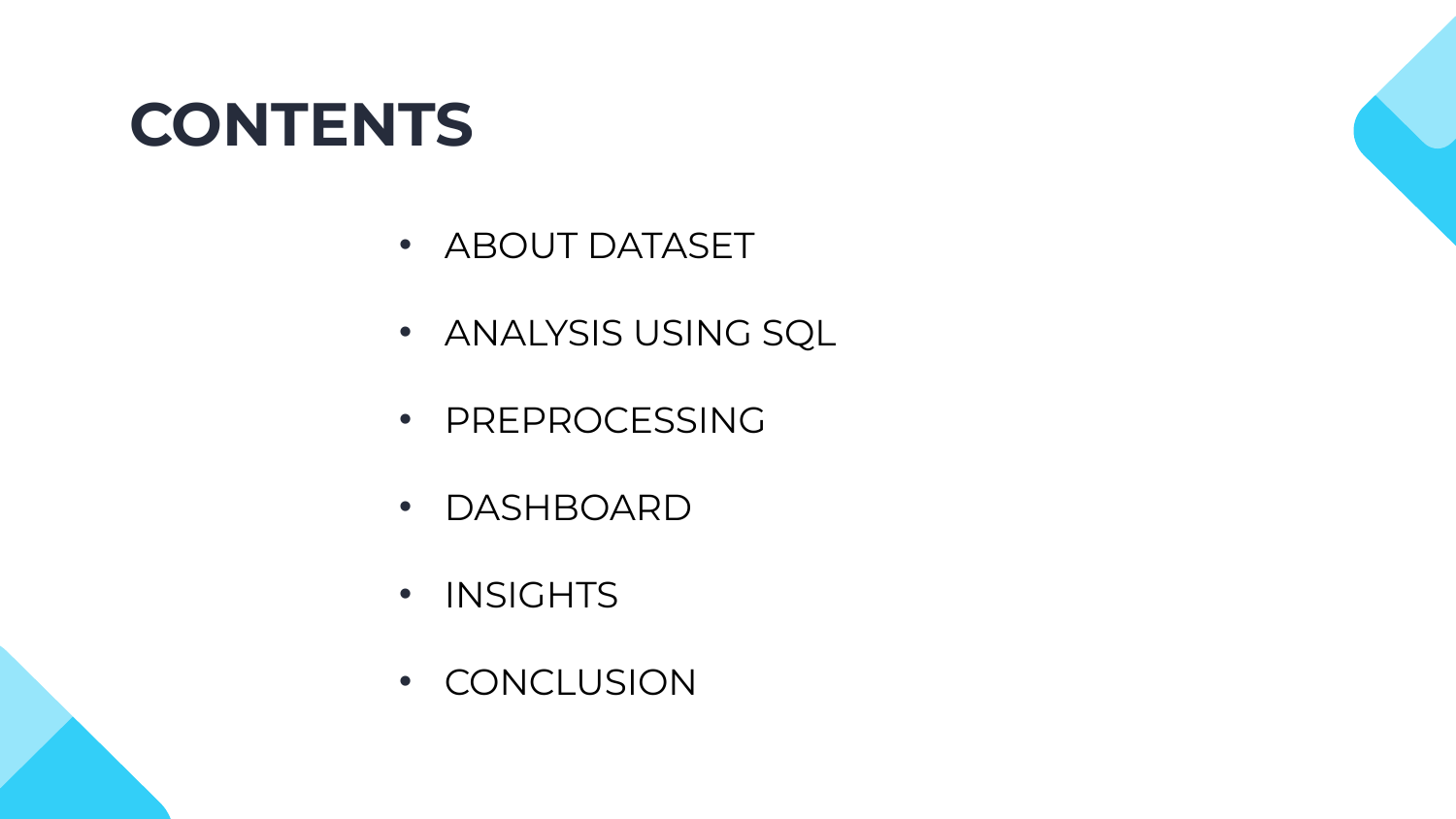

# CONTENTS
ABOUT DATASET

ANALYSIS USING SQL

PREPROCESSING

DASHBOARD

INSIGHTS

CONCLUSION